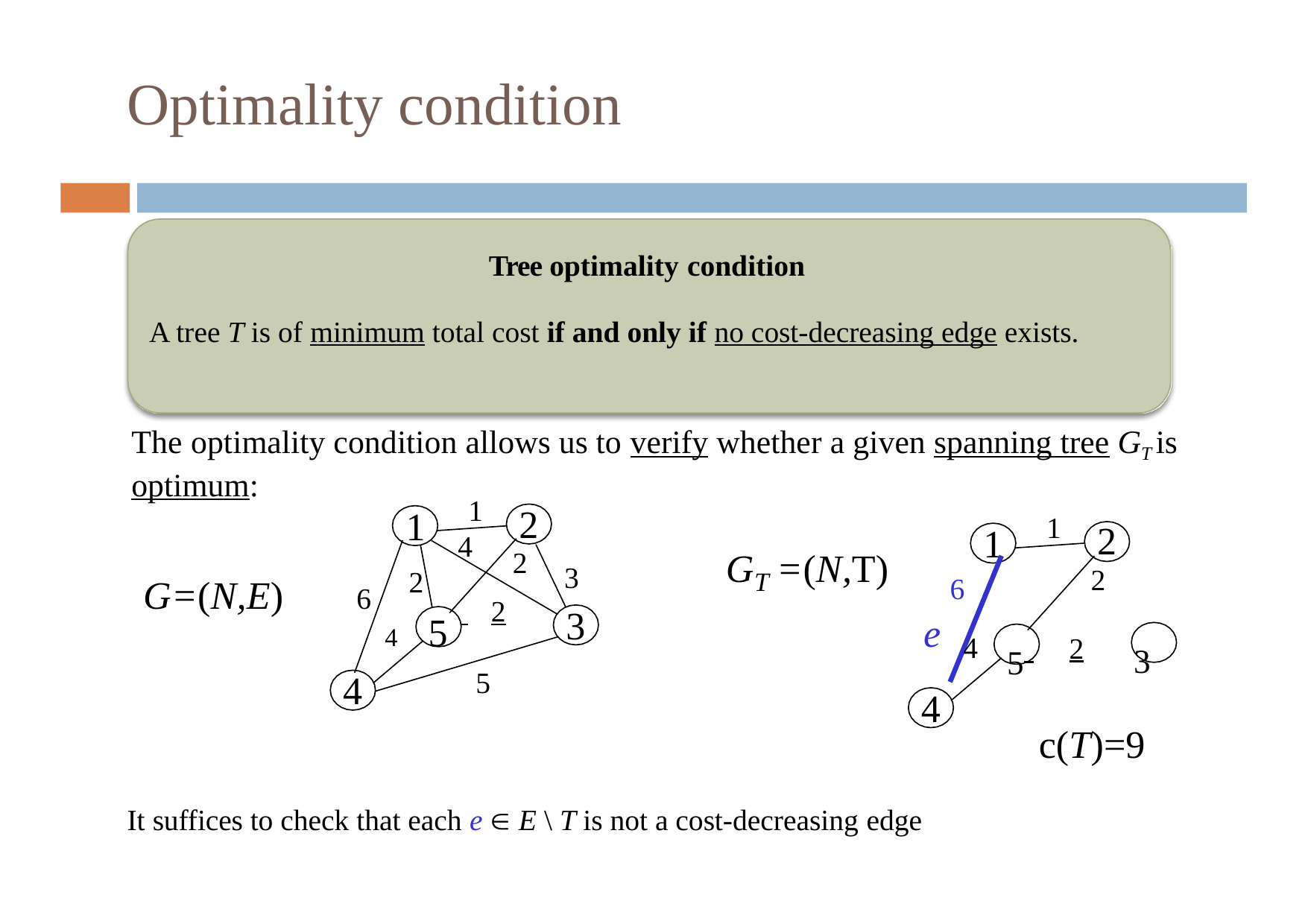

# Optimality condition

Tree optimality condition

A tree T is of minimum total cost if and only if no cost-decreasing edge exists.
The optimality condition allows us to verify whether a given spanning tree GT is  optimum:
1
2
4	5
1
4
2

1
2
2
1

G	=(N,T)
2

3
 	2
T
G=(N,E)
6
4
6
e
4
5 	2	3
3

5
4

c(T)=9
It suffices to check that each e ∈ E \ T is not a cost-decreasing edge